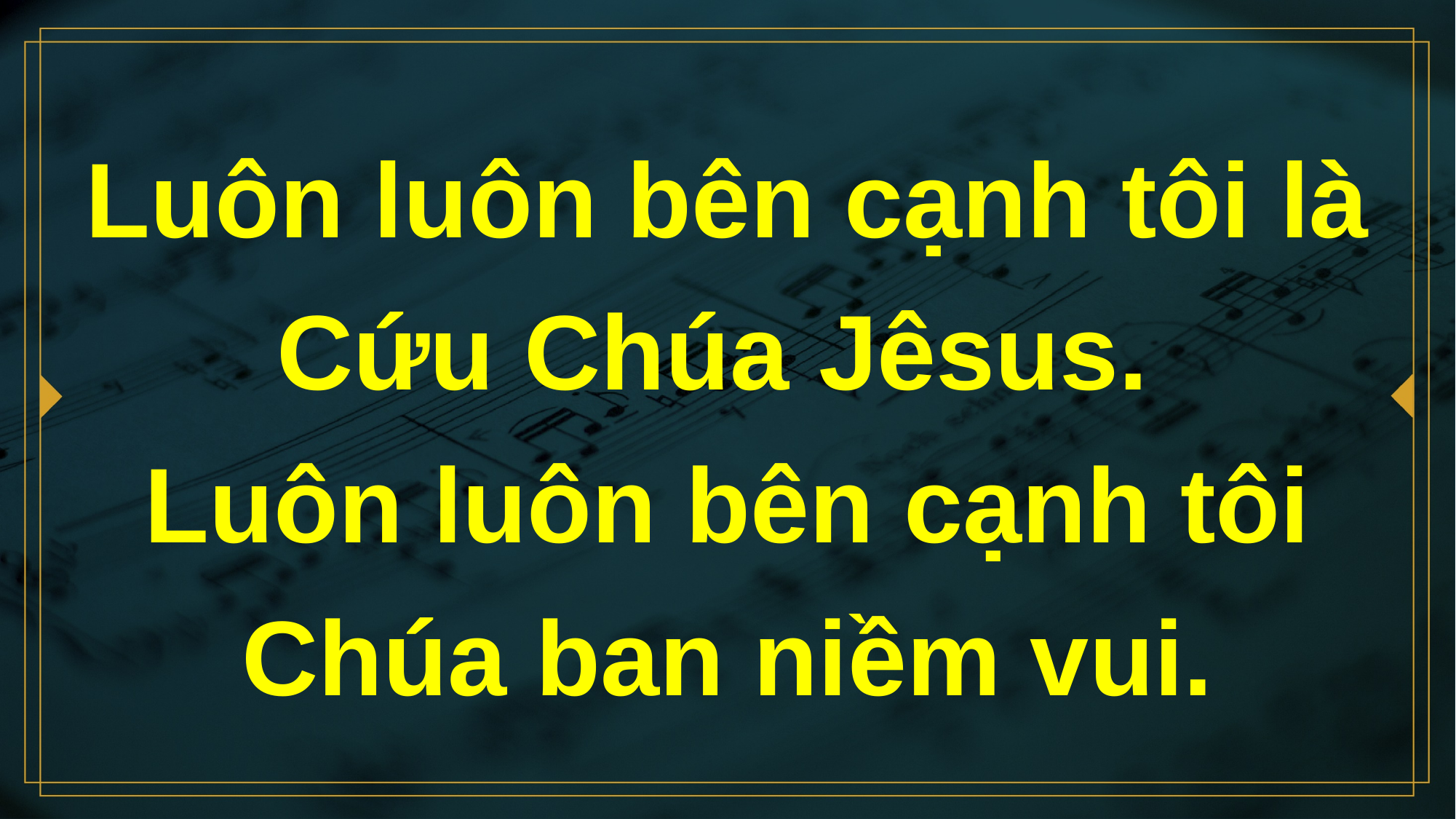

# Luôn luôn bên cạnh tôi là Cứu Chúa Jêsus. Luôn luôn bên cạnh tôi Chúa ban niềm vui.